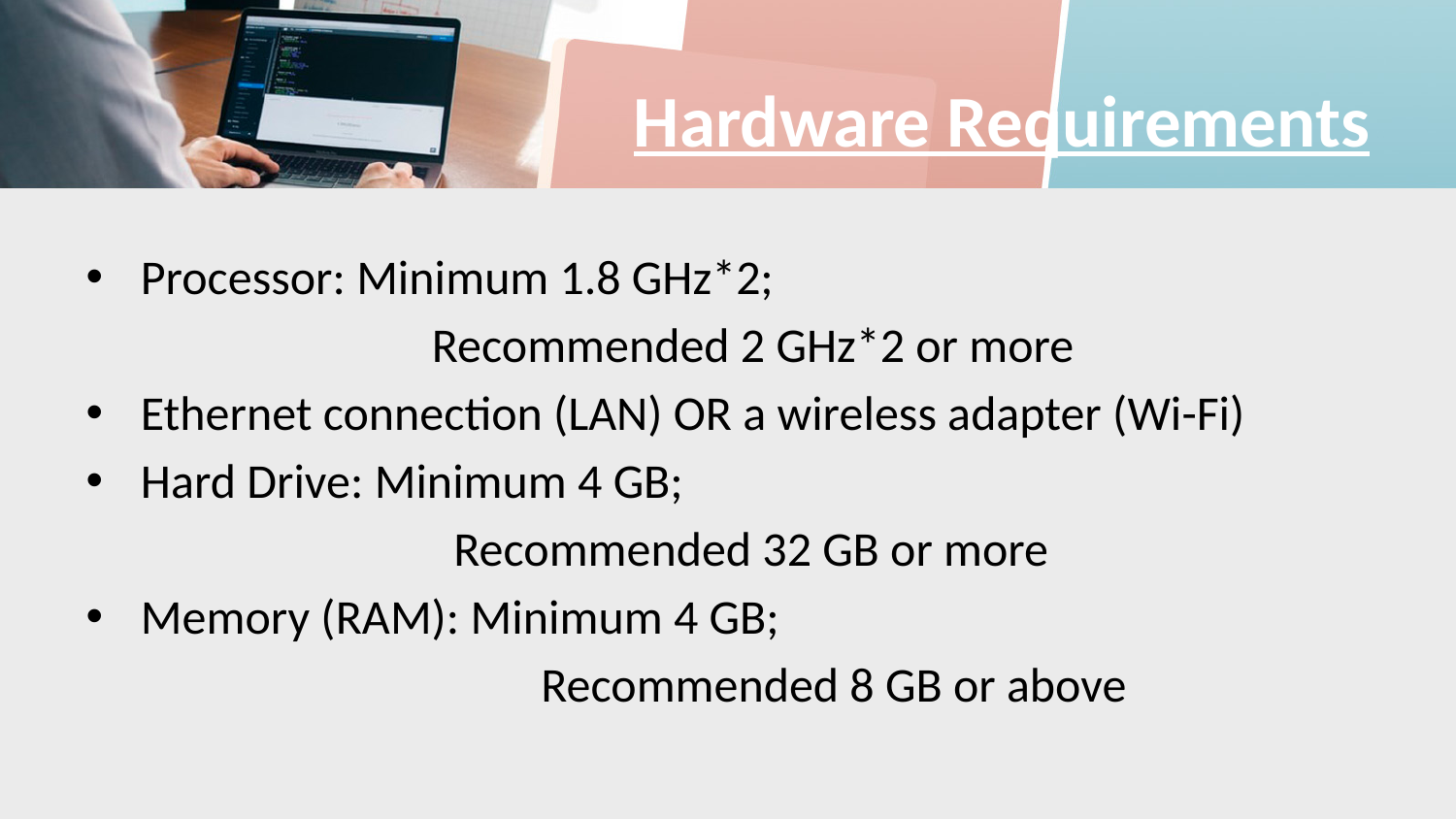

# Hardware Requirements
Processor: Minimum 1.8 GHz*2;
			Recommended 2 GHz*2 or more
Ethernet connection (LAN) OR a wireless adapter (Wi-Fi)
Hard Drive: Minimum 4 GB;
			  Recommended 32 GB or more
Memory (RAM): Minimum 4 GB;
			          Recommended 8 GB or above